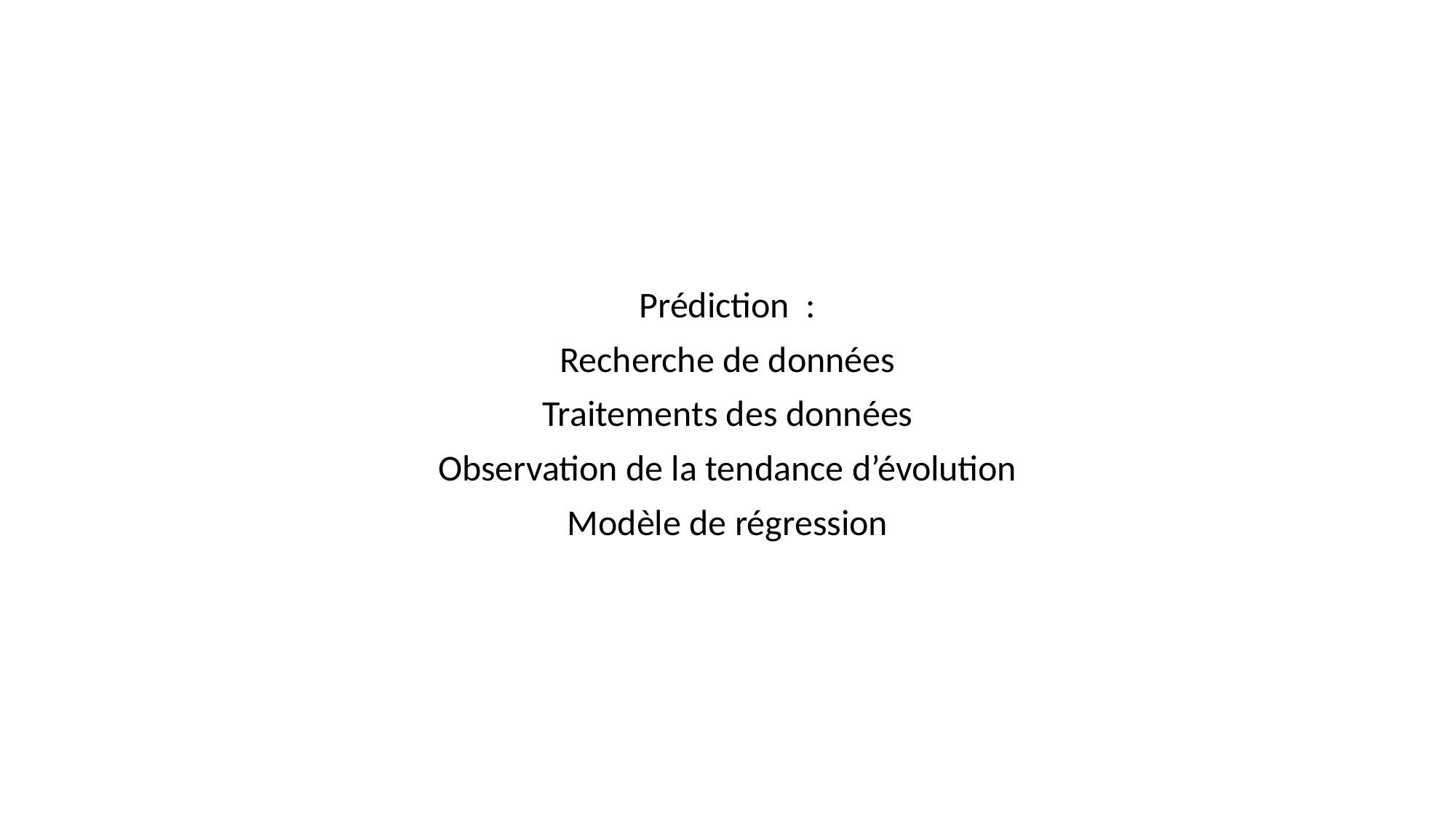

Prédiction  :
Recherche de données
Traitements des données
Observation de la tendance d’évolution
Modèle de régression